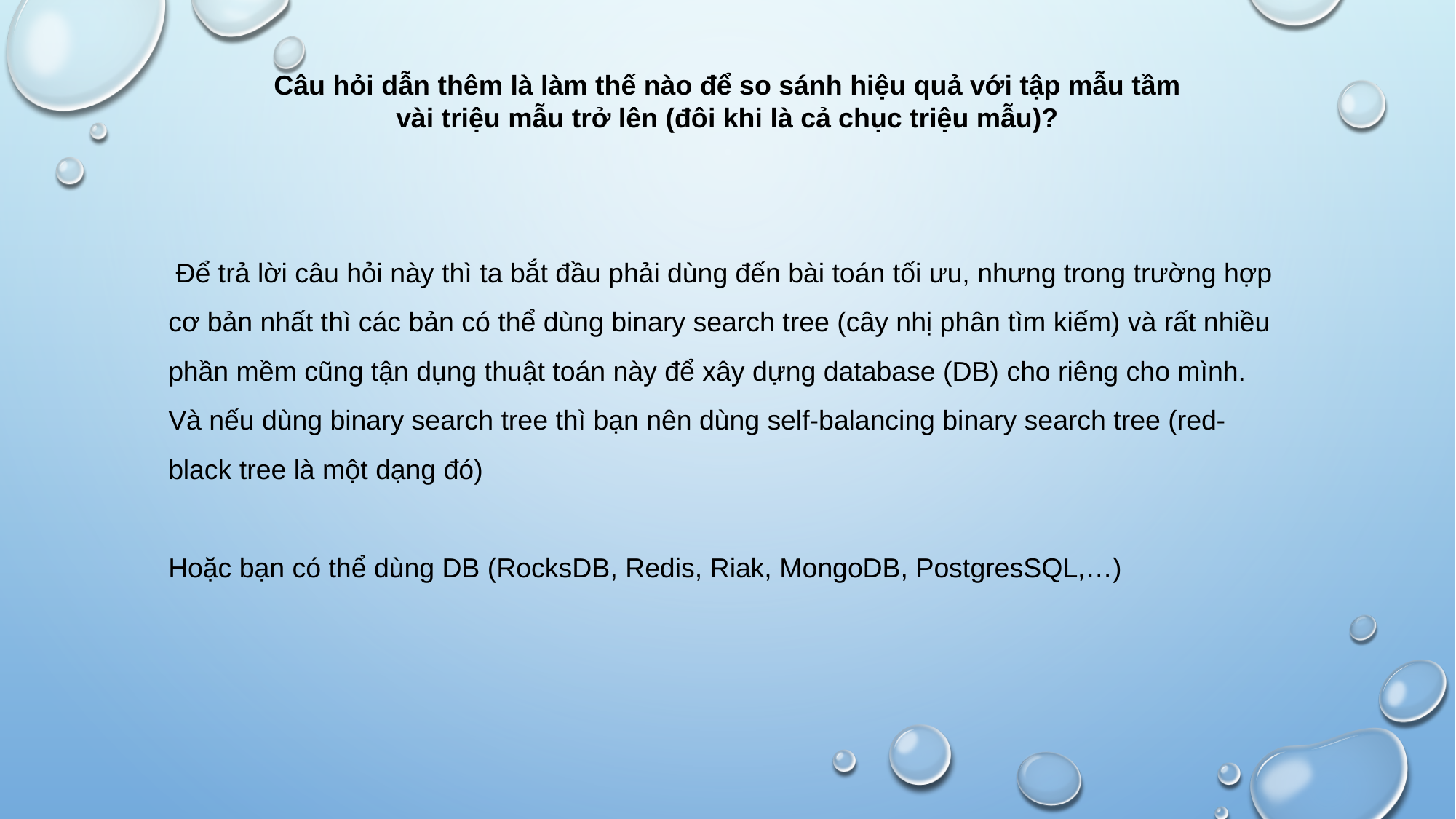

Câu hỏi dẫn thêm là làm thế nào để so sánh hiệu quả với tập mẫu tầm vài triệu mẫu trở lên (đôi khi là cả chục triệu mẫu)?
 Để trả lời câu hỏi này thì ta bắt đầu phải dùng đến bài toán tối ưu, nhưng trong trường hợp cơ bản nhất thì các bản có thể dùng binary search tree (cây nhị phân tìm kiếm) và rất nhiều phần mềm cũng tận dụng thuật toán này để xây dựng database (DB) cho riêng cho mình. Và nếu dùng binary search tree thì bạn nên dùng self-balancing binary search tree (red-black tree là một dạng đó)

Hoặc bạn có thể dùng DB (RocksDB, Redis, Riak, MongoDB, PostgresSQL,…)